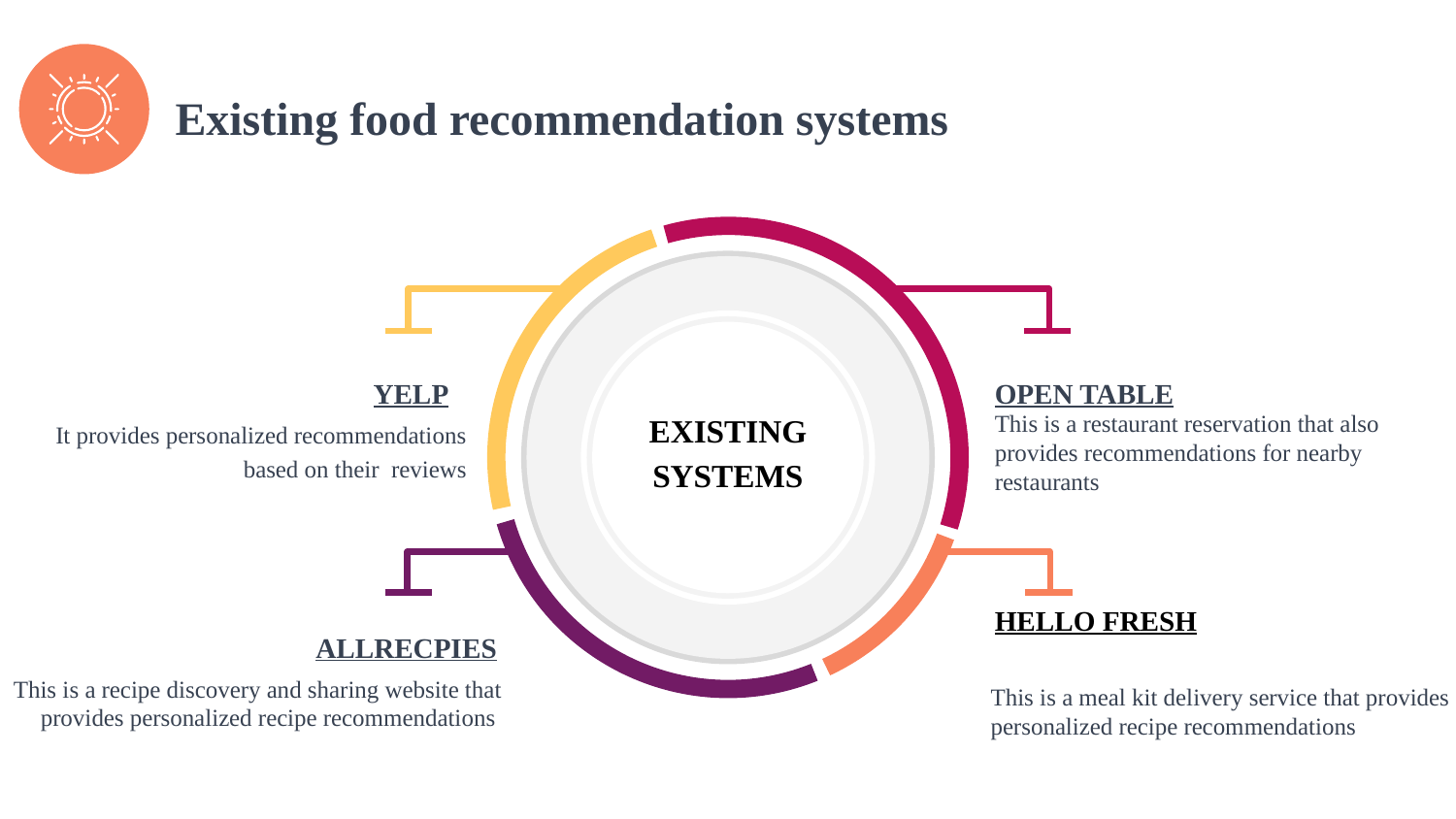

# Existing food recommendation systems

YELP
OPEN TABLE
EXISTING SYSTEMS
This is a restaurant reservation that also provides recommendations for nearby restaurants
It provides personalized recommendations based on their  reviews

HELLO FRESH

ALLRECPIES
This is a recipe discovery and sharing website that provides personalized recipe recommendations
This is a meal kit delivery service that provides personalized recipe recommendations